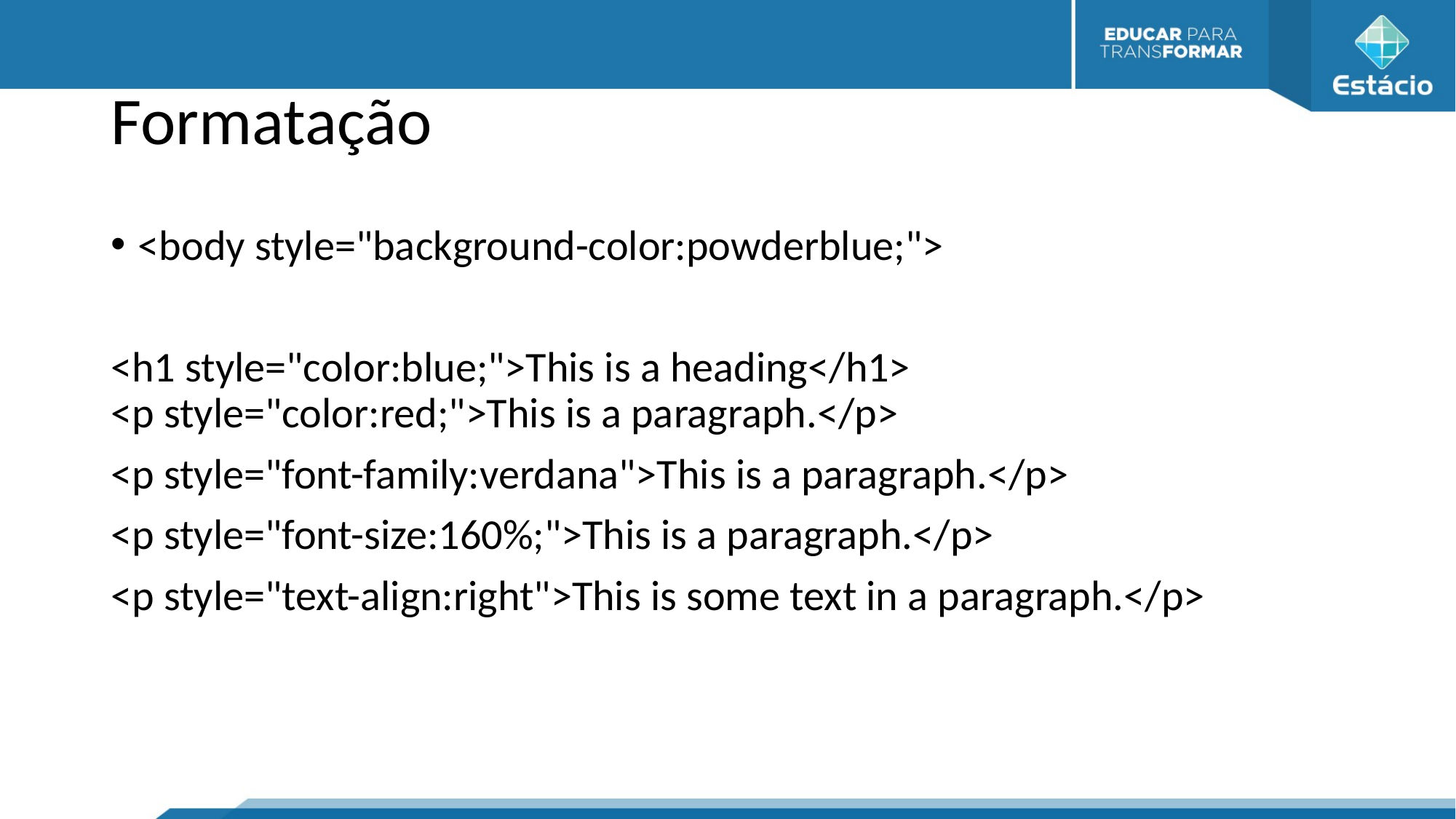

# Formatação
<body style="background-color:powderblue;">

<h1 style="color:blue;">This is a heading</h1>
<p style="color:red;">This is a paragraph.</p>
<p style="font-family:verdana">This is a paragraph.</p>
<p style="font-size:160%;">This is a paragraph.</p>
<p style="text-align:right">This is some text in a paragraph.</p>